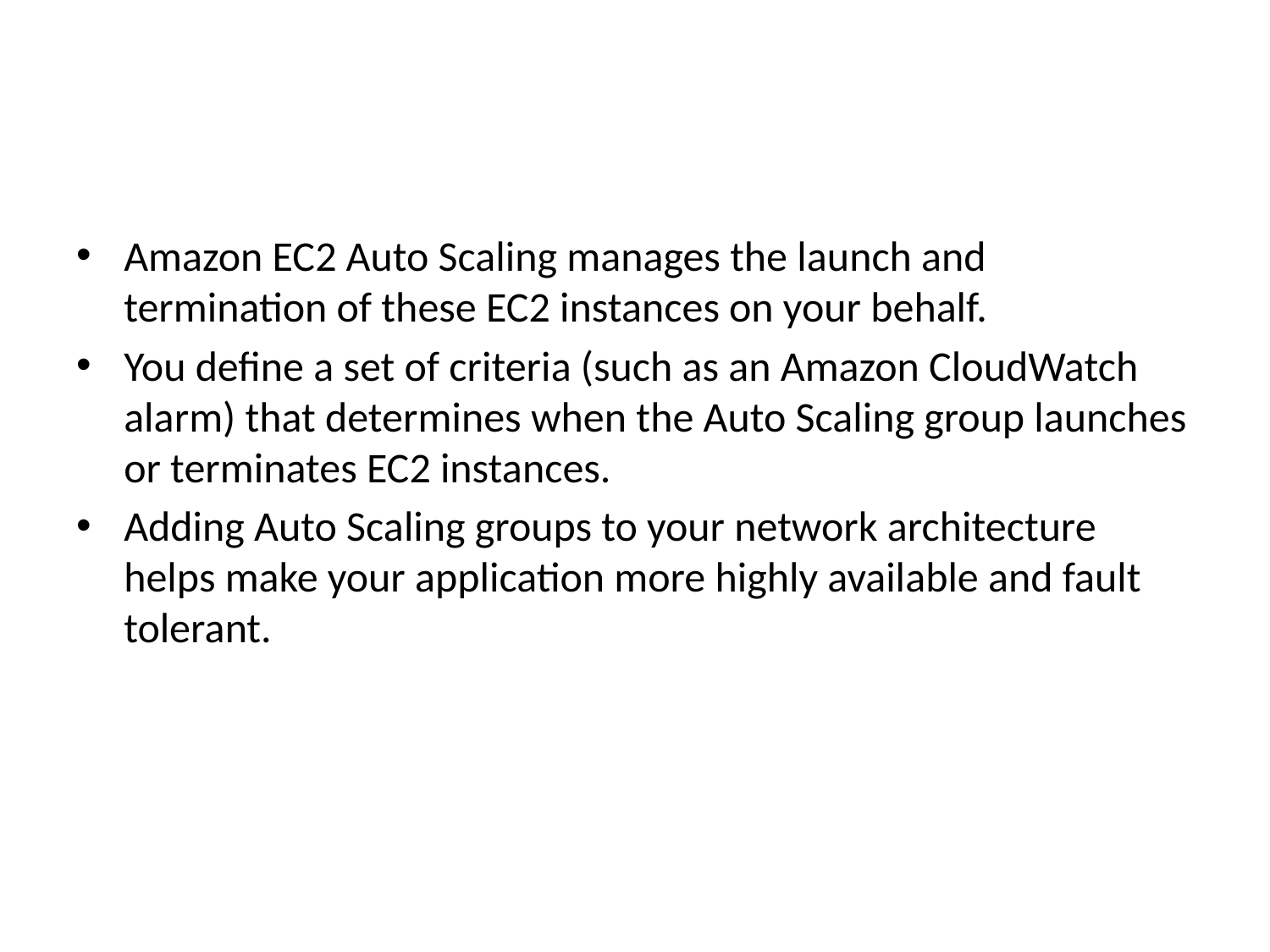

Amazon EC2 Auto Scaling manages the launch and termination of these EC2 instances on your behalf.
You define a set of criteria (such as an Amazon CloudWatch alarm) that determines when the Auto Scaling group launches or terminates EC2 instances.
Adding Auto Scaling groups to your network architecture helps make your application more highly available and fault tolerant.